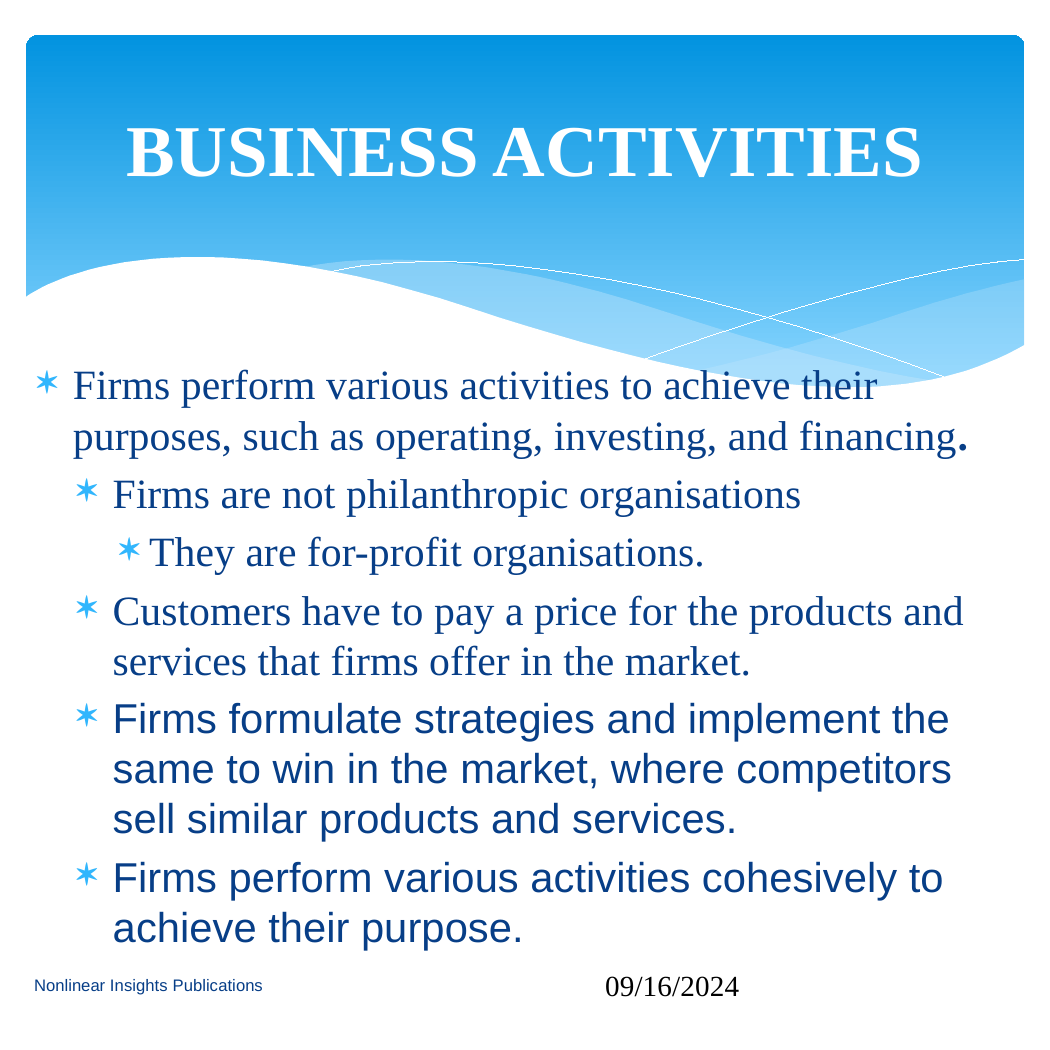

BUSINESS ACTIVITIES
# Firms perform various activities to achieve their purposes, such as operating, investing, and financing.
Firms are not philanthropic organisations
They are for-profit organisations.
Customers have to pay a price for the products and services that firms offer in the market.
Firms formulate strategies and implement the same to win in the market, where competitors sell similar products and services.
Firms perform various activities cohesively to achieve their purpose.

Nonlinear Insights Publications
09/16/2024